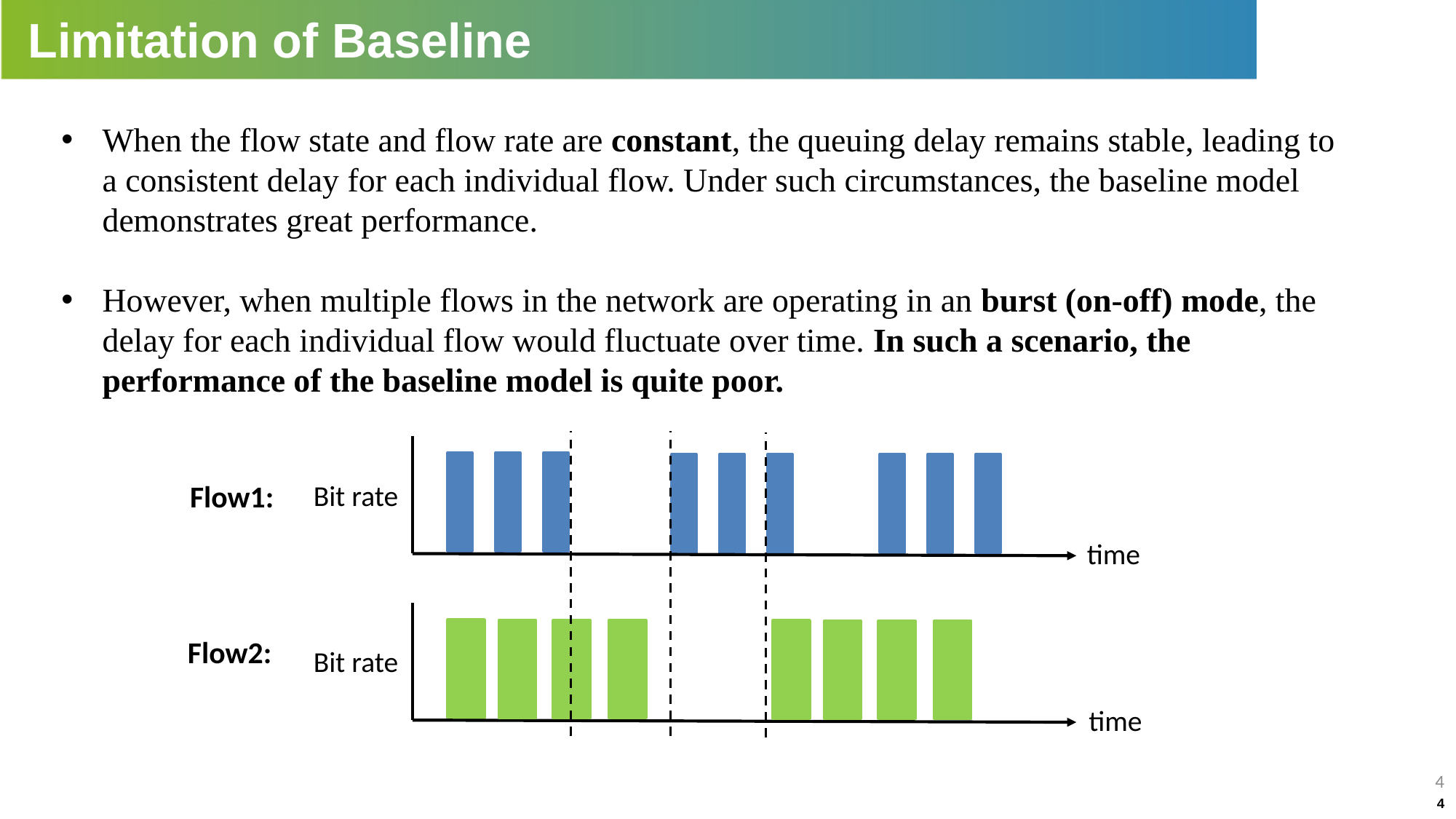

# Limitation of Baseline
When the flow state and flow rate are constant, the queuing delay remains stable, leading to a consistent delay for each individual flow. Under such circumstances, the baseline model demonstrates great performance.

However, when multiple flows in the network are operating in an burst (on-off) mode, the delay for each individual flow would fluctuate over time. In such a scenario, the performance of the baseline model is quite poor.

Flow1:
Bit rate
time

Flow2:
Bit rate
time
4